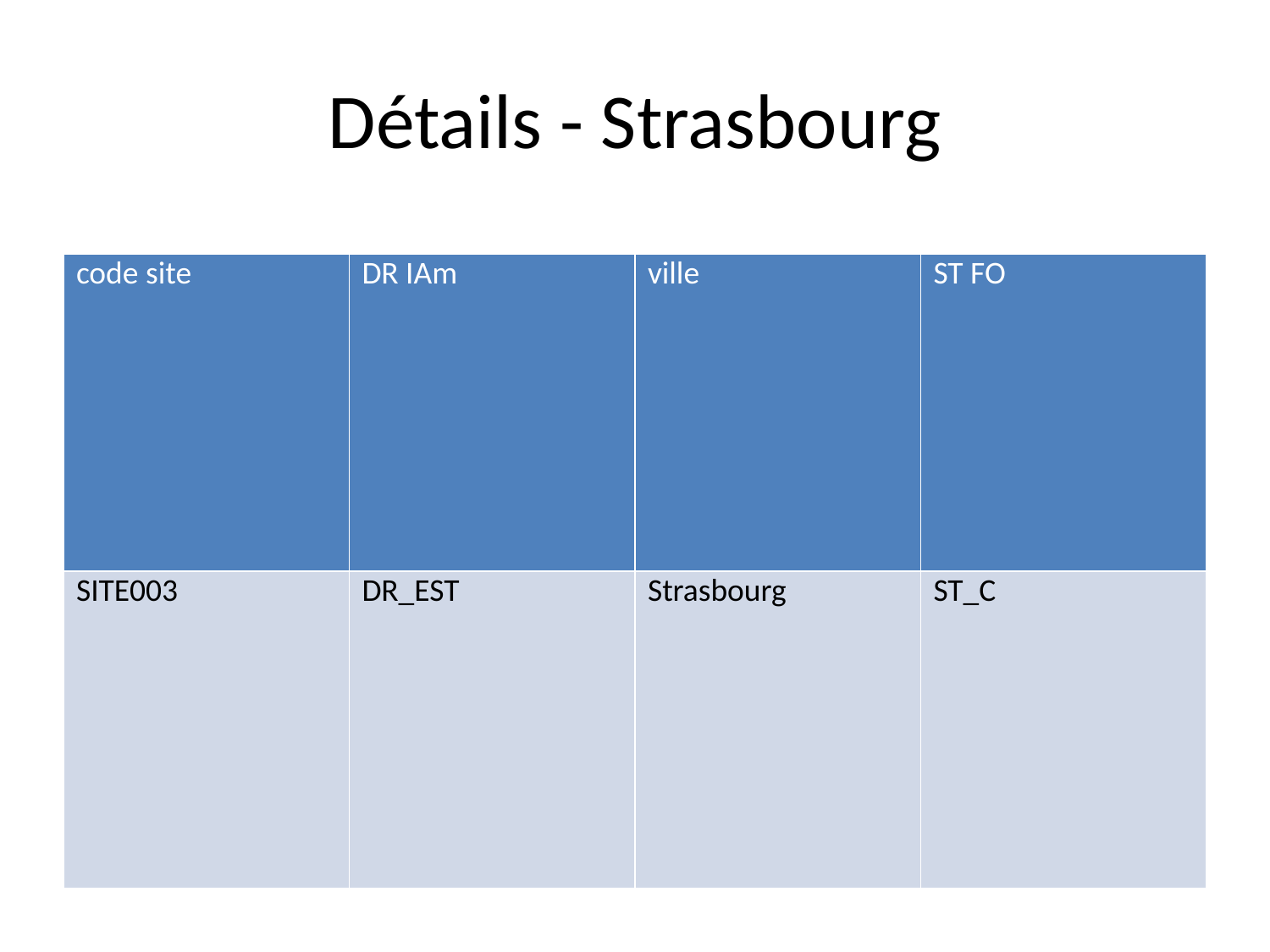

# Détails - Strasbourg

| code site | DR IAm | ville | ST FO |
| --- | --- | --- | --- |
| SITE003 | DR\_EST | Strasbourg | ST\_C |